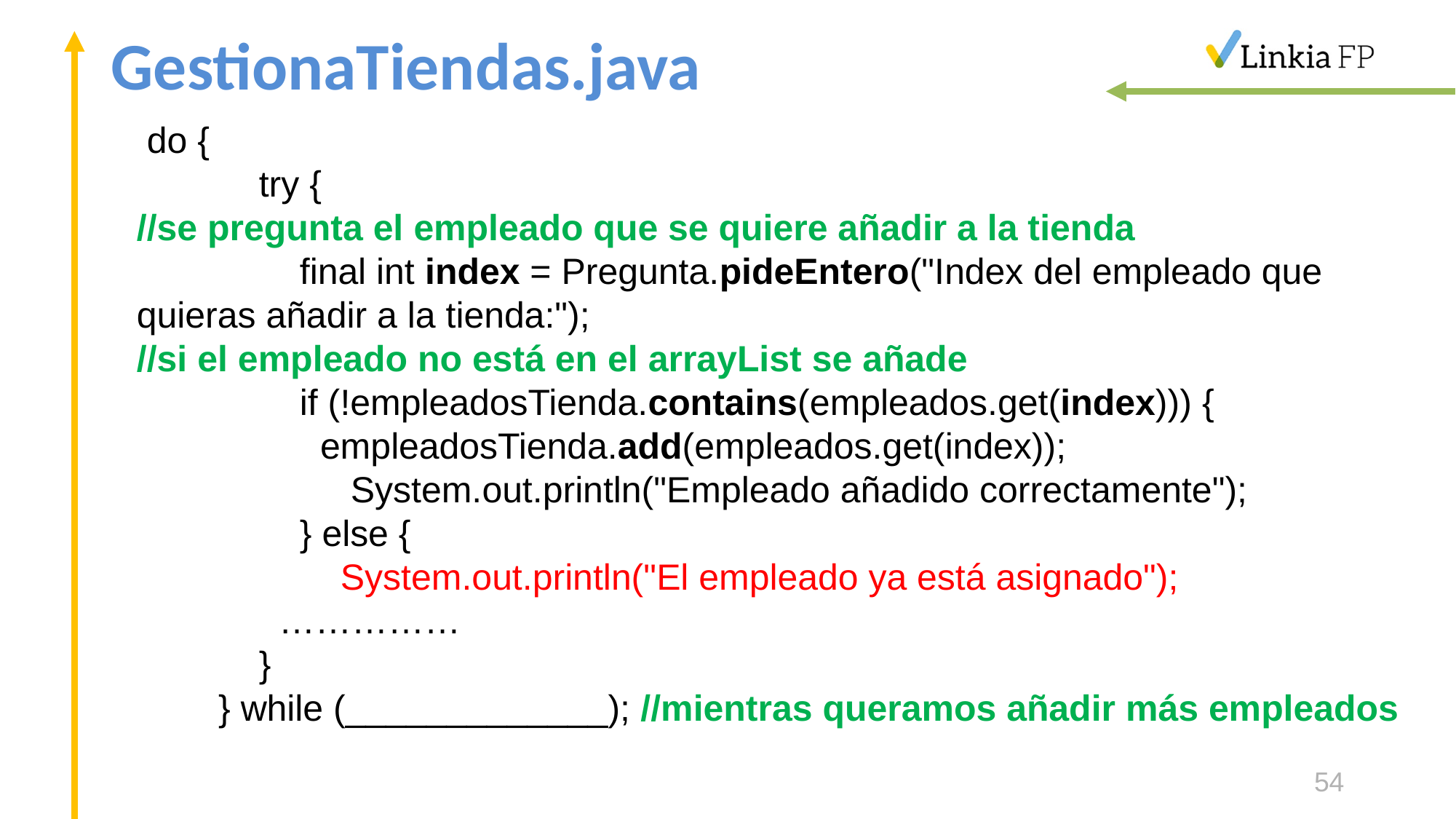

# GestionaTiendas.java
 do {
            try {
//se pregunta el empleado que se quiere añadir a la tienda
                final int index = Pregunta.pideEntero("Index del empleado que quieras añadir a la tienda:");
//si el empleado no está en el arrayList se añade
                if (!empleadosTienda.contains(empleados.get(index))) {
                  empleadosTienda.add(empleados.get(index));
                     System.out.println("Empleado añadido correctamente");
                } else {
                    System.out.println("El empleado ya está asignado");
              ……………
            }
        } while (_____________); //mientras queramos añadir más empleados
54